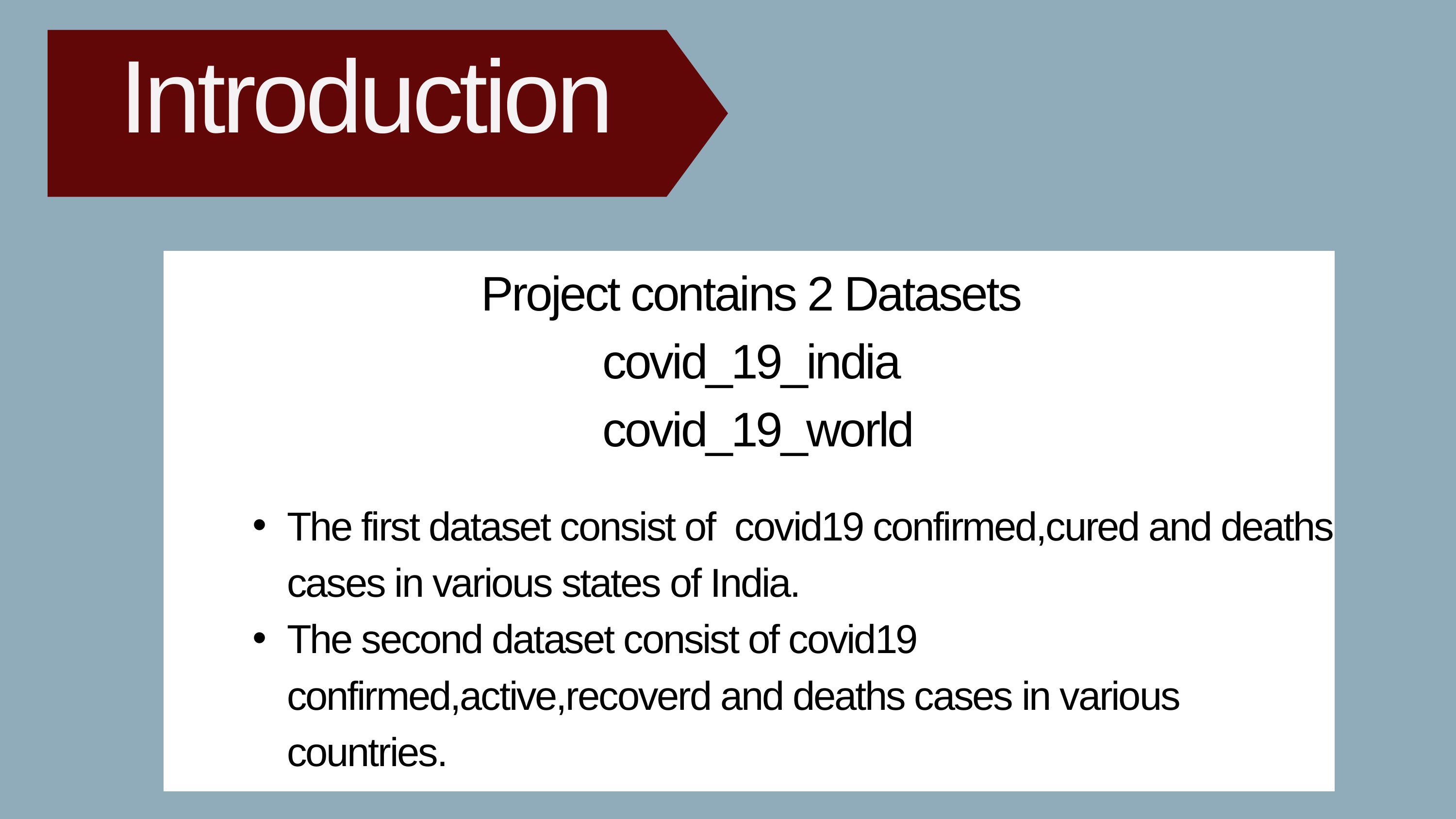

Introduction

Project contains 2 Datasets
covid_19_india
 covid_19_world

The first dataset consist of  covid19 confirmed,cured and deaths cases in various states of India.
The second dataset consist of covid19 confirmed,active,recoverd and deaths cases in various countries.